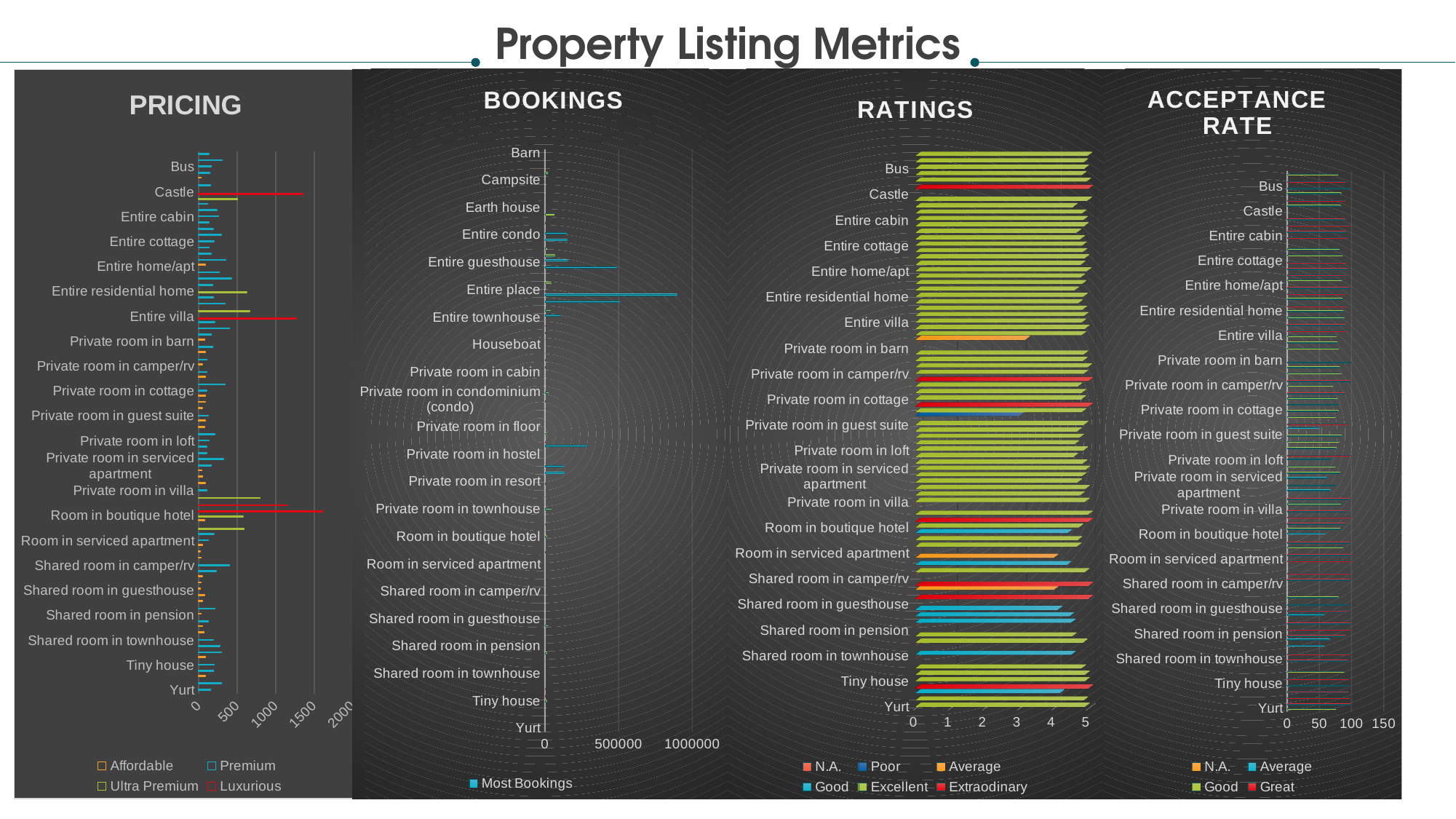

Property Listing Metrics
Project analysis slide 3

### Chart: BOOKINGS

| Category | Least Bookings | Moderate Bookings | Most Bookings |
|---|---|---|---|
| Yurt | 722.0 | None | None |
| Treehouse | 1903.0 | None | None |
| Train | 279.0 | None | None |
| Tipi | 9.0 | None | None |
| Tiny house | None | 12637.0 | None |
| Tiny home | 3888.0 | None | None |
| Tent | 2714.0 | None | None |
| Shipping container | 365.0 | None | None |
| Shared room in townhouse | 730.0 | None | None |
| Shared room in serviced apartment | 20.0 | None | None |
| Shared room in residential home | 1293.0 | None | None |
| Shared room in rental unit | None | 16569.0 | None |
| Shared room in pension | 3.0 | None | None |
| Shared room in loft | 730.0 | None | None |
| Shared room in hostel | 283.0 | None | None |
| Shared room in home | None | 20264.0 | None |
| Shared room in guesthouse | 168.0 | None | None |
| Shared room in guest suite | 338.0 | None | None |
| Shared room in condominium (condo) | 443.0 | None | None |
| Shared room in condo | 1095.0 | None | None |
| Shared room in camper/rv | 365.0 | None | None |
| Shared room in cabin | 1588.0 | None | None |
| Shared room in bed and breakfast | 6.0 | None | None |
| Shared room | 730.0 | None | None |
| Room in serviced apartment | 365.0 | None | None |
| Room in resort | 1095.0 | None | None |
| Room in hotel | 7925.0 | None | None |
| Room in hostel | 430.0 | None | None |
| Room in boutique hotel | None | 12484.0 | None |
| Room in bed and breakfast | 93.0 | None | None |
| Room in aparthotel | 3380.0 | None | None |
| Private room in villa | 610.0 | None | None |
| Private room in townhouse | None | 42479.0 | None |
| Private room in tiny house | 540.0 | None | None |
| Private room in tent | 1300.0 | None | None |
| Private room in serviced apartment | 2035.0 | None | None |
| Private room in resort | 9190.0 | None | None |
| Private room in residential home | None | None | 132437.0 |
| Private room in rental unit | None | None | 125943.0 |
| Private room in loft | 1652.0 | None | None |
| Private room in hostel | 207.0 | None | None |
| Private room in home | None | None | 287505.0 |
| Private room in guesthouse | 3963.0 | None | None |
| Private room in guest suite | None | 10323.0 | None |
| Private room in floor | 186.0 | None | None |
| Private room in farm stay | 228.0 | None | None |
| Private room in earth house | 15.0 | None | None |
| Private room in cottage | 2078.0 | None | None |
| Private room in condominium (condo) | 6618.0 | None | None |
| Private room in condo | None | 24045.0 | None |
| Private room in casa particular | 337.0 | None | None |
| Private room in camper/rv | 784.0 | None | None |
| Private room in cabin | 131.0 | None | None |
| Private room in bungalow | 5826.0 | None | None |
| Private room in bed and breakfast | 4698.0 | None | None |
| Private room | 2190.0 | None | None |
| Houseboat | 330.0 | None | None |
| Farm stay | 1543.0 | None | None |
| Entire villa | 8632.0 | None | None |
| Entire vacation home | 2569.0 | None | None |
| Entire townhouse | None | None | 104309.0 |
| Entire serviced apartment | None | 38181.0 | None |
| Entire residential home | None | None | 508532.0 |
| Entire rental unit | None | None | 897214.0 |
| Entire place | 7399.0 | None | None |
| Entire loft | None | 44708.0 | None |
| Entire home/apt | 128.0 | None | None |
| Entire home | None | None | 486536.0 |
| Entire guesthouse | None | None | 155548.0 |
| Entire guest suite | None | 68450.0 | None |
| Entire cottage | None | 15700.0 | None |
| Entire condominium (condo) | None | None | 153174.0 |
| Entire condo | None | None | 150442.0 |
| Entire chalet | 365.0 | None | None |
| Entire cabin | 5413.0 | None | None |
| Entire bungalow | None | 64960.0 | None |
| Earth house | 329.0 | None | None |
| Dome house | 582.0 | None | None |
| Castle | 365.0 | None | None |
| Casa particular | 7.0 | None | None |
| Campsite | 1232.0 | None | None |
| Camper/RV | None | 21931.0 | None |
| Bus | 631.0 | None | None |
| Boat | 1133.0 | None | None |
| Barn | 687.0 | None | None |

[unsupported chart]

### Chart: ACCEPTANCE RATE

| Category | Great | Good | Average | N.A. |
|---|---|---|---|---|
| Yurt | None | 75.8333333333333 | None | None |
| Treehouse | 98.3 | None | None | None |
| Train | 97.0 | None | None | None |
| Tipi | 95.0 | None | None | None |
| Tiny house | 96.3623188405797 | None | None | None |
| Tiny home | 95.7916666666667 | None | None | None |
| Tent | None | 88.6666666666667 | None | None |
| Shipping container | None | None | None | 0.0 |
| Shared room in townhouse | 95.0 | None | None | None |
| Shared room in serviced apartment | 97.5 | None | None | None |
| Shared room in residential home | None | None | 57.1578947368421 | None |
| Shared room in rental unit | None | None | 65.9688644688645 | None |
| Shared room in pension | 91.0 | None | None | None |
| Shared room in loft | 100.0 | None | None | None |
| Shared room in hostel | 98.5 | None | None | None |
| Shared room in home | None | None | 56.7873563218391 | None |
| Shared room in guesthouse | 92.0 | None | None | None |
| Shared room in guest suite | 97.0 | None | None | None |
| Shared room in condominium (condo) | None | 79.6666666666667 | None | None |
| Shared room in condo | None | None | None | 0.0 |
| Shared room in camper/rv | None | None | None | 0.0 |
| Shared room in cabin | 97.0 | None | None | None |
| Shared room in bed and breakfast | 99.0 | None | None | None |
| Shared room | None | None | None | 0.0 |
| Room in serviced apartment | 100.0 | None | None | None |
| Room in resort | 100.0 | None | None | None |
| Room in hotel | None | 87.0789473684211 | None | None |
| Room in hostel | 97.0 | None | None | None |
| Room in boutique hotel | None | None | 59.0063131313131 | None |
| Room in bed and breakfast | None | 82.5 | None | None |
| Room in aparthotel | 92.0833333333333 | None | None | None |
| Religious building | 100.0 | None | None | None |
| Private room in villa | 92.5 | None | None | None |
| Private room in townhouse | None | 83.3718171296296 | None | None |
| Private room in tiny house | 96.5 | None | None | None |
| Private room in tent | None | None | 67.0 | None |
| Private room in serviced apartment | None | 76.6666666666667 | None | None |
| Private room in resort | None | None | 61.1666666666667 | None |
| Private room in residential home | None | 82.278125 | None | None |
| Private room in rental unit | None | 74.9180663373324 | None | None |
| Private room in loft | None | None | 69.0 | None |
| Private room in hostel | 100.0 | None | None | None |
| Private room in home | None | 76.1677042198993 | None | None |
| Private room in guesthouse | None | 81.1228070175439 | None | None |
| Private room in guest suite | None | 84.2642857142857 | None | None |
| Private room in floor | None | None | 50.0 | None |
| Private room in farm stay | 94.0 | None | None | None |
| Private room in earth house | None | 75.0 | None | None |
| Private room in cottage | None | 79.6666666666667 | None | None |
| Private room in condominium (condo) | None | 80.9230769230769 | None | None |
| Private room in condo | None | 77.4966666666667 | None | None |
| Private room in casa particular | 90.5 | None | None | None |
| Private room in camper/rv | None | 71.3333333333333 | None | None |
| Private room in cabin | 98.0 | None | None | None |
| Private room in bungalow | None | 84.4166666666667 | None | None |
| Private room in bed and breakfast | None | 81.6 | None | None |
| Private room in barn | 100.0 | None | None | None |
| Private room | None | None | None | 0.0 |
| Houseboat | None | 80.5 | None | None |
| Farm stay | None | 78.25 | None | None |
| Entire villa | None | 76.6009615384615 | None | None |
| Entire vacation home | 92.1964285714286 | None | None | None |
| Entire townhouse | 91.4556519934991 | None | None | None |
| Entire serviced apartment | None | 88.7462315223029 | None | None |
| Entire residential home | None | 87.342908438061 | None | None |
| Entire rental unit | 92.472937645602 | None | None | None |
| Entire place | None | 85.7083333333333 | None | None |
| Entire loft | 90.6752691752692 | None | None | None |
| Entire home/apt | 96.3333333333333 | None | None | None |
| Entire home | None | 85.3693071145003 | None | None |
| Entire guesthouse | 91.957898989899 | None | None | None |
| Entire guest suite | 93.6829001883239 | None | None | None |
| Entire cottage | 92.5553571428571 | None | None | None |
| Entire condominium (condo) | None | 86.170789163722 | None | None |
| Entire condo | None | 81.3401029748284 | None | None |
| Entire chalet | None | None | None | 0.0 |
| Entire cabin | 92.8428571428571 | None | None | None |
| Entire bungalow | 91.5001665001665 | None | None | None |
| Earth house | 99.0 | None | None | None |
| Dome house | 90.5 | None | None | None |
| Castle | None | None | None | 0.0 |
| Casa particular | None | 83.0 | None | None |
| Campsite | 90.6923076923077 | None | None | None |
| Camper/RV | None | 84.0573192239859 | None | None |
| Bus | 100.0 | None | None | None |
| Boat | 90.7777777777778 | None | None | None |
| Barn | None | 79.3333333333333 | None | None |

### Chart: PRICING

| Category | Luxurious | Ultra Premium | Premium | Affordable |
|---|---|---|---|---|
| Yurt | None | None | 156.666666666667 | None |
| Treehouse | None | None | 295.428571428571 | None |
| Train | None | None | None | 89.0 |
| Tipi | None | None | 190.0 | None |
| Tiny house | None | None | 200.144927536232 | None |
| Tiny home | None | None | None | 88.0833333333333 |
| Tent | None | None | 297.5 | None |
| Shipping container | None | None | 275.0 | None |
| Shared room in townhouse | None | None | 186.5 | None |
| Shared room in serviced apartment | None | None | None | 67.5 |
| Shared room in residential home | None | None | None | 48.4210526315789 |
| Shared room in rental unit | None | None | 125.063492063492 | None |
| Shared room in pension | None | None | None | 25.0 |
| Shared room in loft | None | None | 213.0 | None |
| Shared room in hostel | None | None | None | 50.0 |
| Shared room in home | None | None | None | 71.9543269230769 |
| Shared room in guesthouse | None | None | None | 23.0 |
| Shared room in guest suite | None | None | None | 31.0 |
| Shared room in condominium (condo) | None | None | None | 47.0 |
| Shared room in condo | None | None | 225.0 | None |
| Shared room in camper/rv | None | None | 400.0 | None |
| Shared room in cabin | None | None | None | 31.0 |
| Shared room in bed and breakfast | None | None | None | 19.0 |
| Shared room | None | None | None | 51.5 |
| Room in serviced apartment | None | None | 125.0 | None |
| Room in resort | None | None | 198.333333333333 | None |
| Room in hotel | None | 588.888392857143 | None | None |
| Room in hostel | None | None | None | 79.6666666666667 |
| Room in boutique hotel | None | 573.545 | None | None |
| Room in bed and breakfast | 1607.0 | None | None | None |
| Room in aparthotel | 1149.08333333333 | None | None | None |
| Religious building | None | 800.0 | None | None |
| Private room in villa | None | None | 106.5 | None |
| Private room in townhouse | None | None | None | 84.6330756013746 |
| Private room in tiny house | None | None | None | 51.25 |
| Private room in tent | None | None | None | 40.0 |
| Private room in serviced apartment | None | None | 160.333333333333 | None |
| Private room in resort | None | None | 322.533333333333 | None |
| Private room in residential home | None | None | 101.491071428571 | None |
| Private room in rental unit | None | None | 102.325572634117 | None |
| Private room in loft | None | None | 128.916666666667 | None |
| Private room in hostel | None | None | 211.0 | None |
| Private room in home | None | None | None | 80.0771142732865 |
| Private room in guesthouse | None | None | None | 83.8623188405797 |
| Private room in guest suite | None | None | 123.909090909091 | None |
| Private room in floor | None | None | None | 46.0 |
| Private room in farm stay | None | None | None | 85.0 |
| Private room in earth house | None | None | None | 88.0 |
| Private room in cottage | None | None | 103.333333333333 | None |
| Private room in condominium (condo) | None | None | 345.642857142857 | None |
| Private room in condo | None | None | None | 87.1651724137931 |
| Private room in casa particular | None | None | 107.125 | None |
| Private room in camper/rv | None | None | None | 46.5 |
| Private room in cabin | None | None | 101.0 | None |
| Private room in bungalow | None | None | None | 87.0992647058823 |
| Private room in bed and breakfast | None | None | 184.595238095238 | None |
| Private room in barn | None | None | None | 80.0 |
| Private room | None | None | 162.5 | None |
| Houseboat | None | None | 399.25 | None |
| Farm stay | None | None | 205.111111111111 | None |
| Entire villa | 1272.5610367893 | None | None | None |
| Entire vacation home | None | 663.0 | None | None |
| Entire townhouse | None | None | 345.290765841214 | None |
| Entire serviced apartment | None | None | 193.154688609531 | None |
| Entire residential home | None | 623.205752961083 | None | None |
| Entire rental unit | None | None | 181.645368732808 | None |
| Entire place | None | None | 425.366666666667 | None |
| Entire loft | None | None | 267.830952380952 | None |
| Entire home/apt | None | None | None | 83.6666666666667 |
| Entire home | None | None | 348.49424585439 | None |
| Entire guesthouse | None | None | 159.887495761754 | None |
| Entire guest suite | None | None | 134.784412955466 | None |
| Entire cottage | None | None | 197.070205479452 | None |
| Entire condominium (condo) | None | None | 292.698521046644 | None |
| Entire condo | None | None | 186.680288461538 | None |
| Entire chalet | None | None | 129.0 | None |
| Entire cabin | None | None | 260.680555555556 | None |
| Entire bungalow | None | None | 232.882820197044 | None |
| Earth house | None | None | 115.0 | None |
| Dome house | None | 503.5 | None | None |
| Castle | 1357.0 | None | None | None |
| Casa particular | None | None | 153.0 | None |
| Campsite | None | None | None | 30.6923076923077 |
| Camper/RV | None | None | 143.621527777778 | None |
| Bus | None | None | 164.5 | None |
| Boat | None | None | 306.111111111111 | None |
| Barn | None | None | 131.666666666667 | None |
MARKET ANALYSIS
Lorem ipsum dolor sit amet, consectetur adipiscing elit, sed do eiusmod tempor incididunt ut labore et dolore magna aliqua.